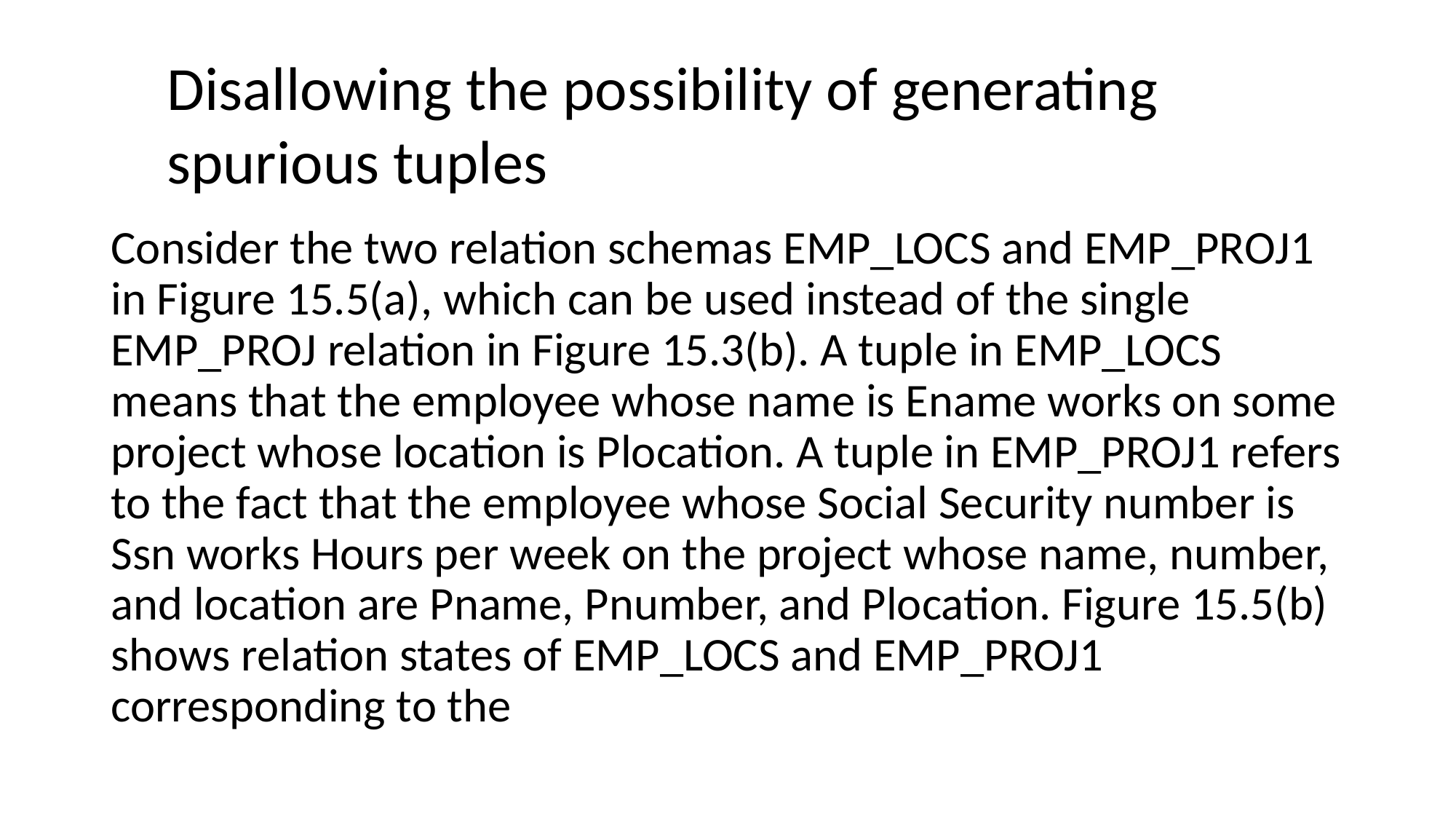

# Disallowing the possibility of generating spurious tuples
Consider the two relation schemas EMP_LOCS and EMP_PROJ1 in Figure 15.5(a), which can be used instead of the single EMP_PROJ relation in Figure 15.3(b). A tuple in EMP_LOCS means that the employee whose name is Ename works on some project whose location is Plocation. A tuple in EMP_PROJ1 refers to the fact that the employee whose Social Security number is Ssn works Hours per week on the project whose name, number, and location are Pname, Pnumber, and Plocation. Figure 15.5(b) shows relation states of EMP_LOCS and EMP_PROJ1 corresponding to the